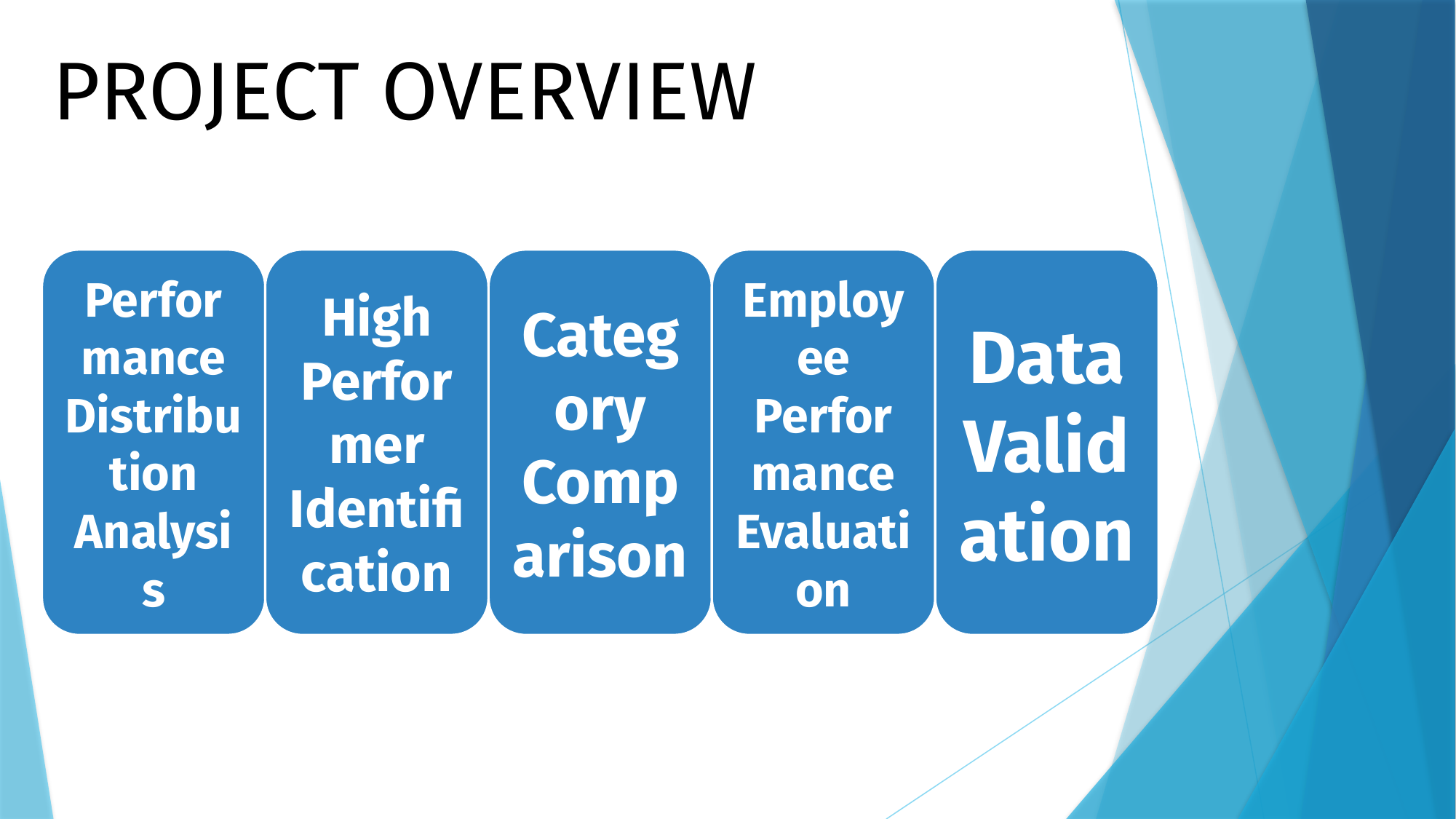

PROJECT OVERVIEW
Category Comparison
Employee Performance Evaluation
Data Validation